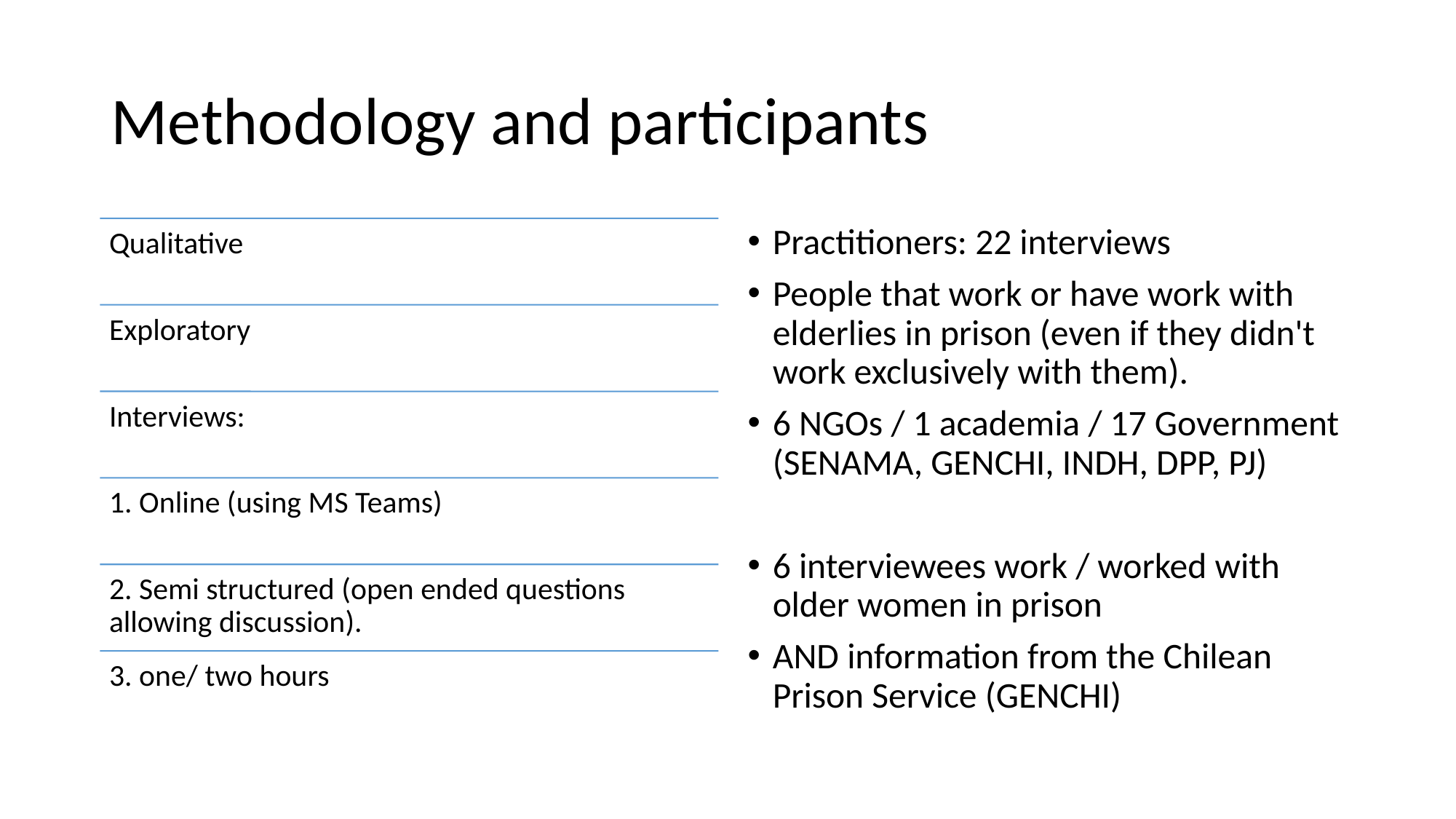

# Methodology and participants
Qualitative
Exploratory
Interviews:
1. Online (using MS Teams)
2. Semi structured (open ended questions allowing discussion).
3. one/ two hours
Practitioners: 22 interviews
People that work or have work with elderlies in prison (even if they didn't work exclusively with them).
6 NGOs / 1 academia / 17 Government (SENAMA, GENCHI, INDH, DPP, PJ)

6 interviewees work / worked with  older women in prison
AND information from the Chilean Prison Service (GENCHI)